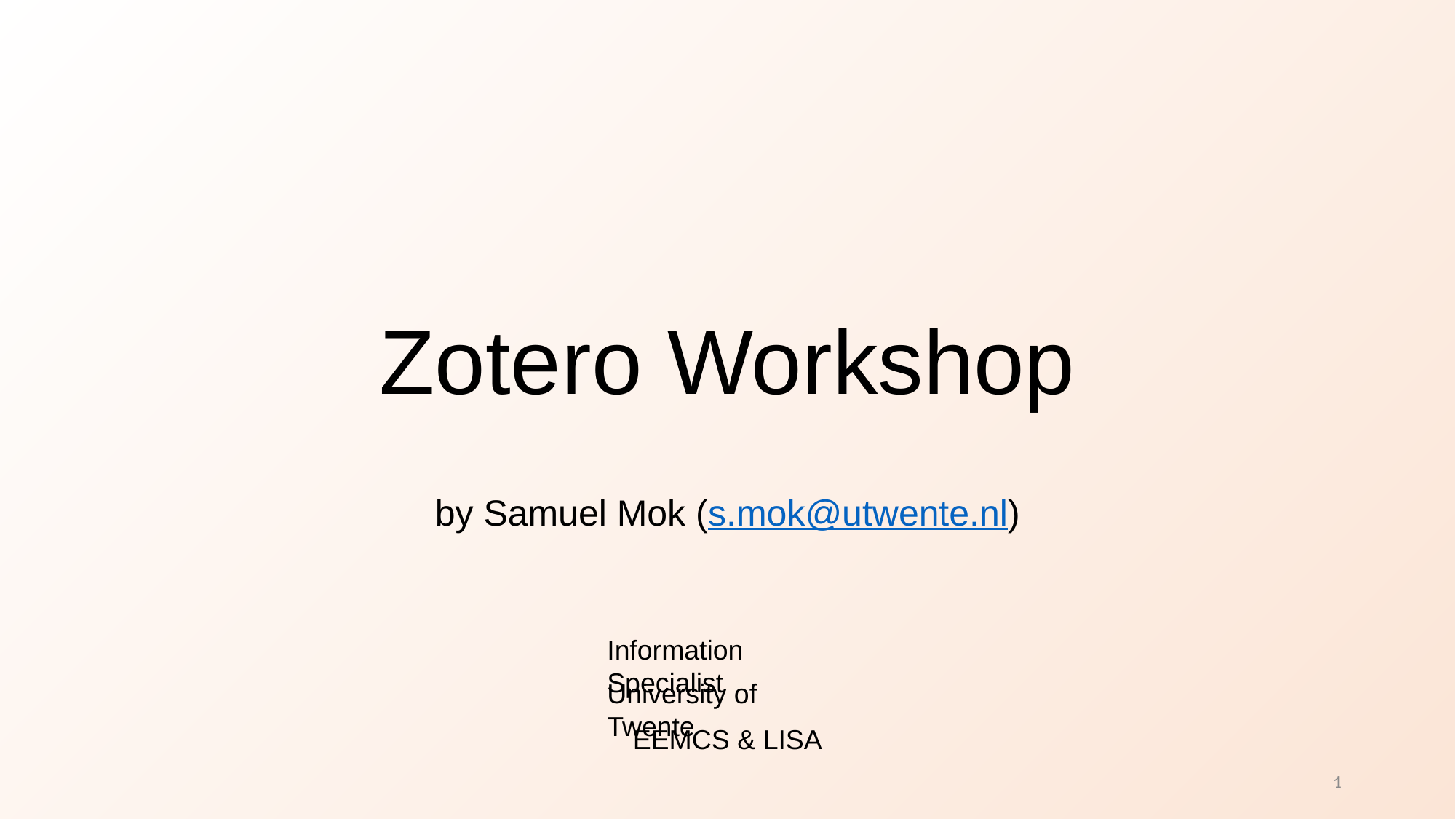

# Zotero Workshop

by Samuel Mok (s.mok@utwente.nl)
Information Specialist
University of Twente
EEMCS & LISA
1